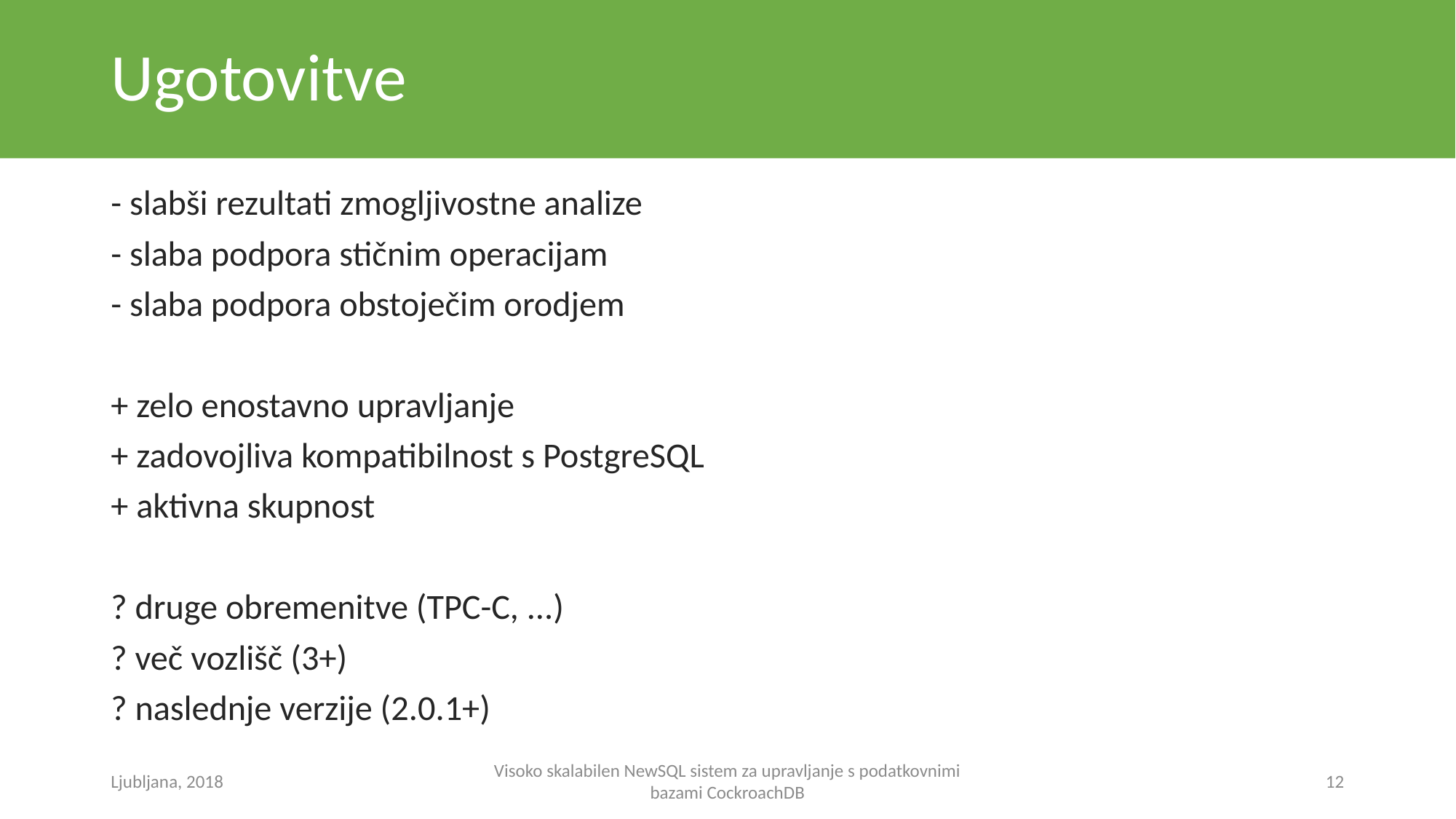

# Ugotovitve
- slabši rezultati zmogljivostne analize
- slaba podpora stičnim operacijam
- slaba podpora obstoječim orodjem

+ zelo enostavno upravljanje
+ zadovojliva kompatibilnost s PostgreSQL
+ aktivna skupnost

? druge obremenitve (TPC-C, ...)
? več vozlišč (3+)
? naslednje verzije (2.0.1+)
Ljubljana, 2018
Visoko skalabilen NewSQL sistem za upravljanje s podatkovnimi bazami CockroachDB
12